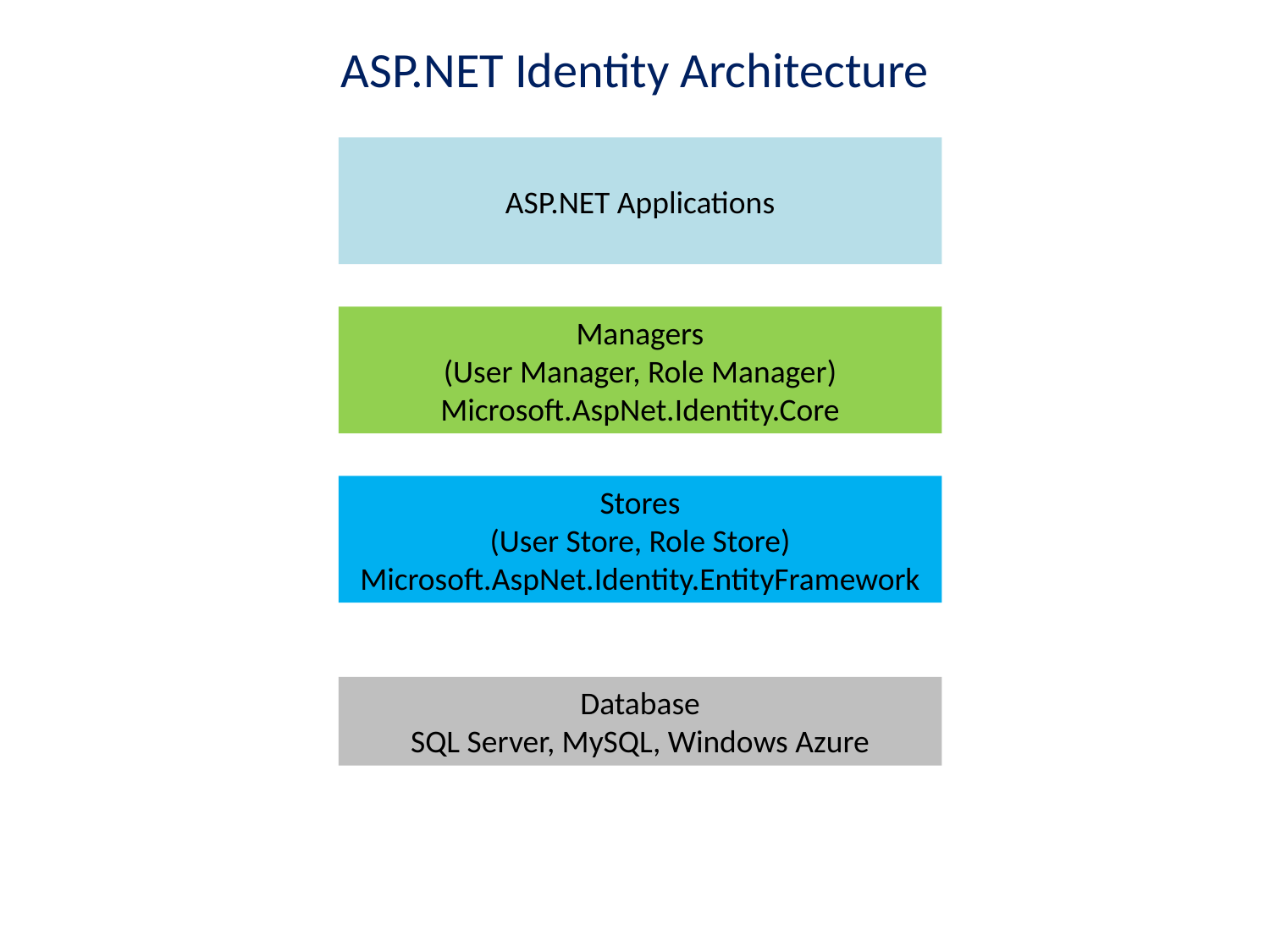

ASP.NET Identity Architecture

ASP.NET Applications

Managers
(User Manager, Role Manager)
Microsoft.AspNet.Identity.Core
Stores
(User Store, Role Store)
Microsoft.AspNet.Identity.EntityFramework
Database
SQL Server, MySQL, Windows Azure